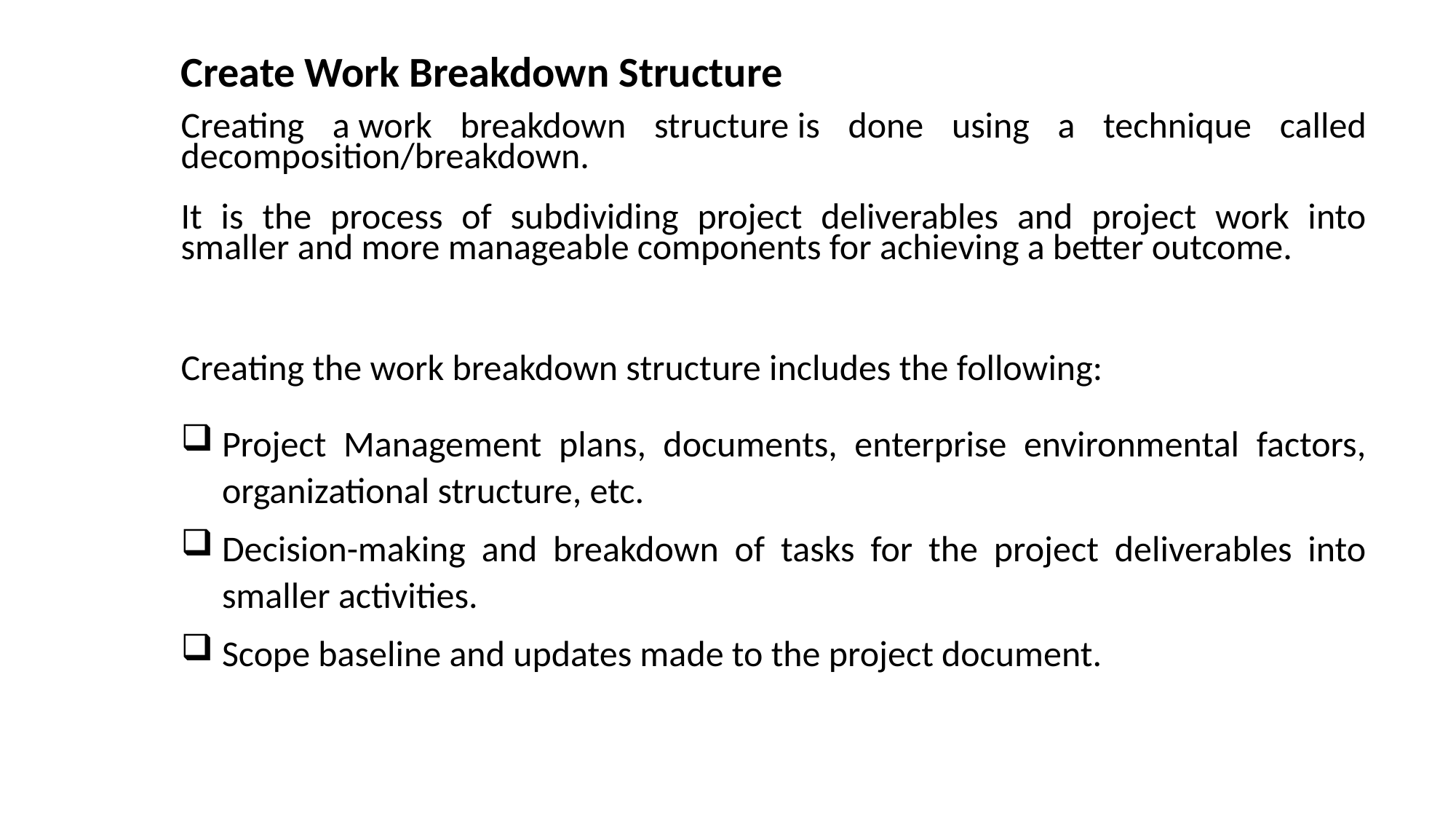

Create Work Breakdown Structure
Creating a work breakdown structure is done using a technique called decomposition/breakdown.
It is the process of subdividing project deliverables and project work into smaller and more manageable components for achieving a better outcome.

Creating the work breakdown structure includes the following:
Project Management plans, documents, enterprise environmental factors, organizational structure, etc.
Decision-making and breakdown of tasks for the project deliverables into smaller activities.
Scope baseline and updates made to the project document.